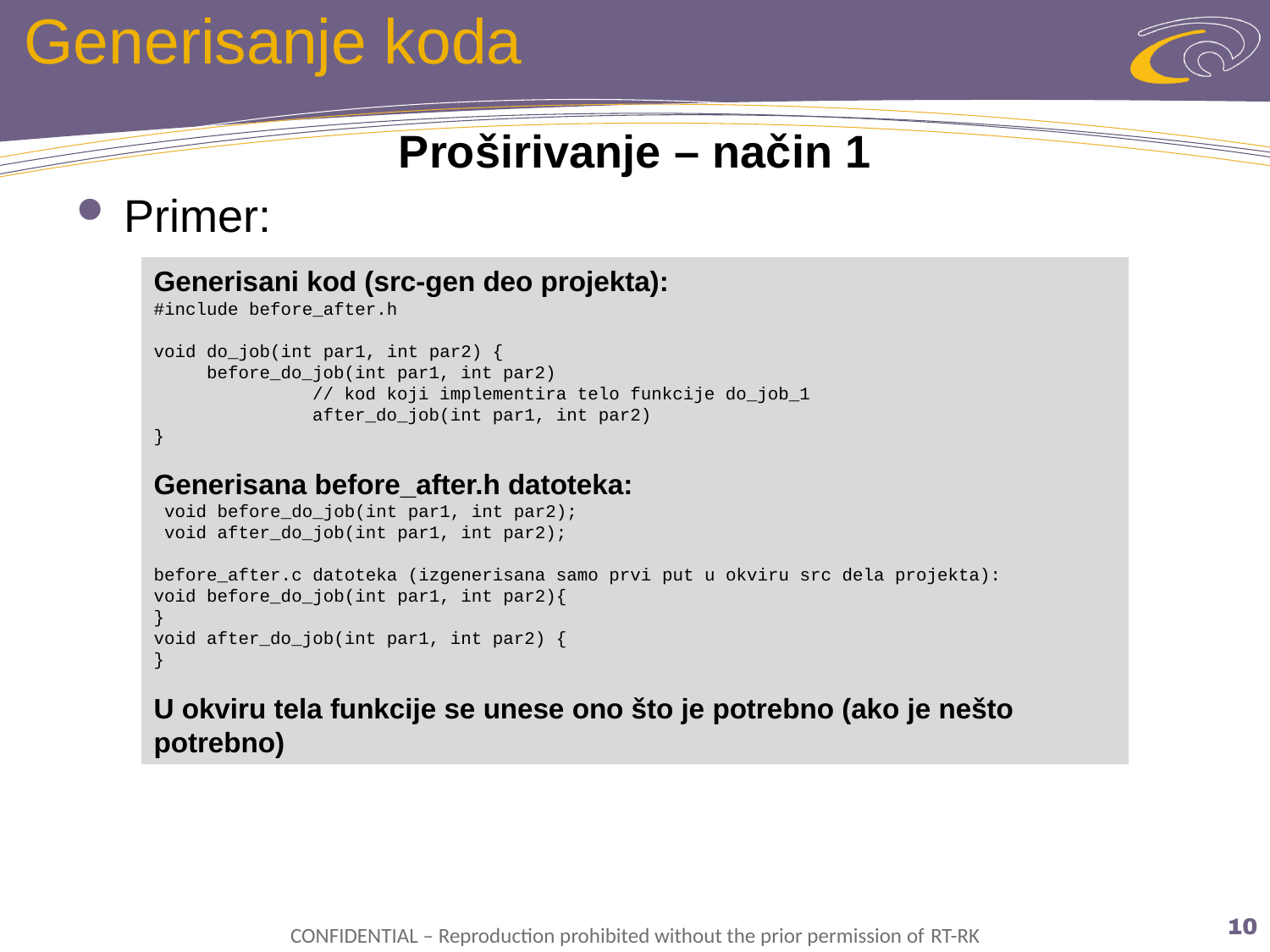

# Generisanje koda
Proširivanje – način 1
Primer:
Generisani kod (src-gen deo projekta):
#include before_after.h

void do_job(int par1, int par2) {
     before_do_job(int par1, int par2)
	   // kod koji implementira telo funkcije do_job_1
	   after_do_job(int par1, int par2)
}

Generisana before_after.h datoteka:
 void before_do_job(int par1, int par2);
 void after_do_job(int par1, int par2);

before_after.c datoteka (izgenerisana samo prvi put u okviru src dela projekta):
void before_do_job(int par1, int par2){
}
void after_do_job(int par1, int par2) {
}

U okviru tela funkcije se unese ono što je potrebno (ako je nešto potrebno)